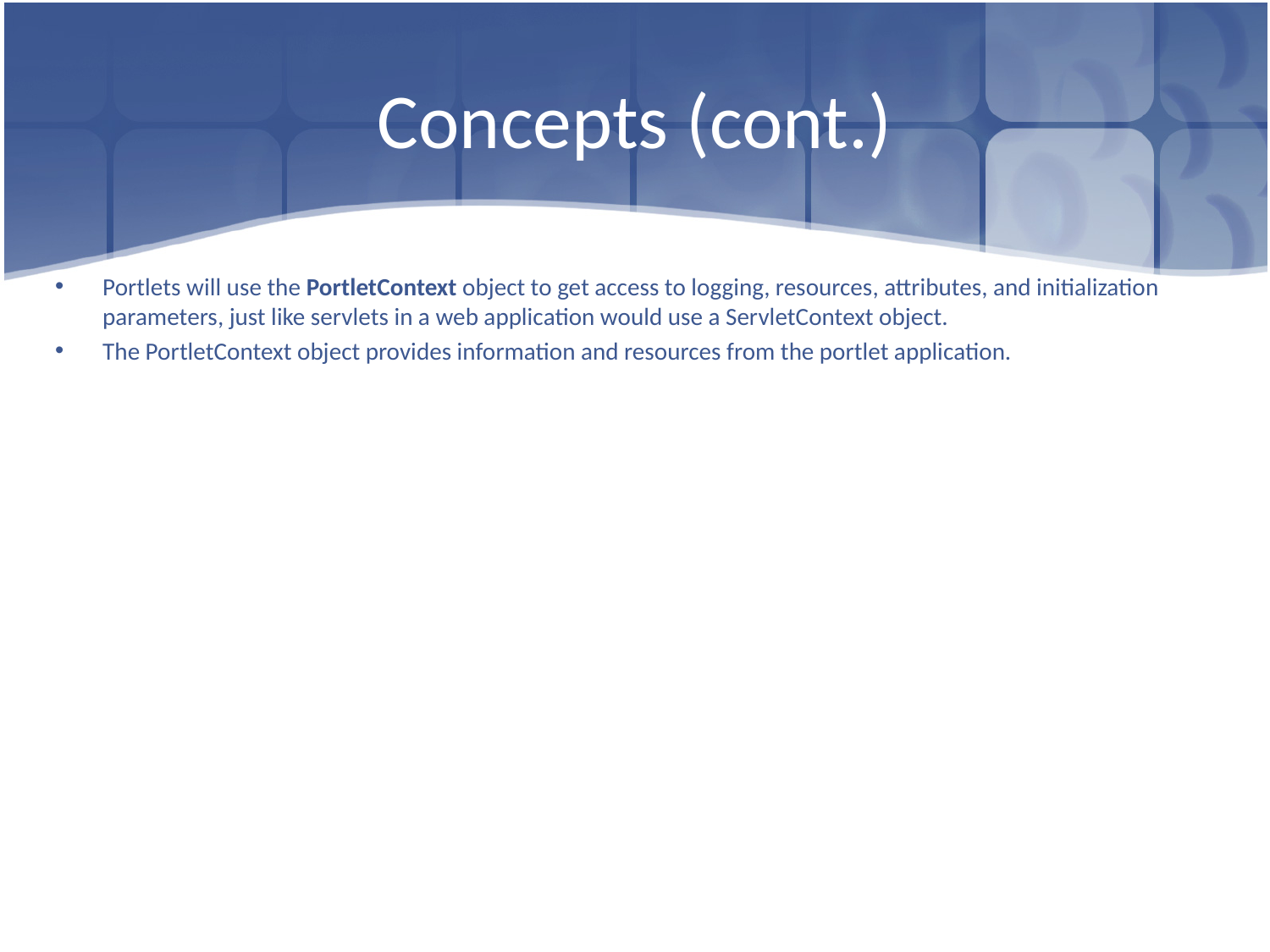

# Concepts (cont.)
Portlets will use the PortletContext object to get access to logging, resources, attributes, and initialization parameters, just like servlets in a web application would use a ServletContext object.
The PortletContext object provides information and resources from the portlet application.